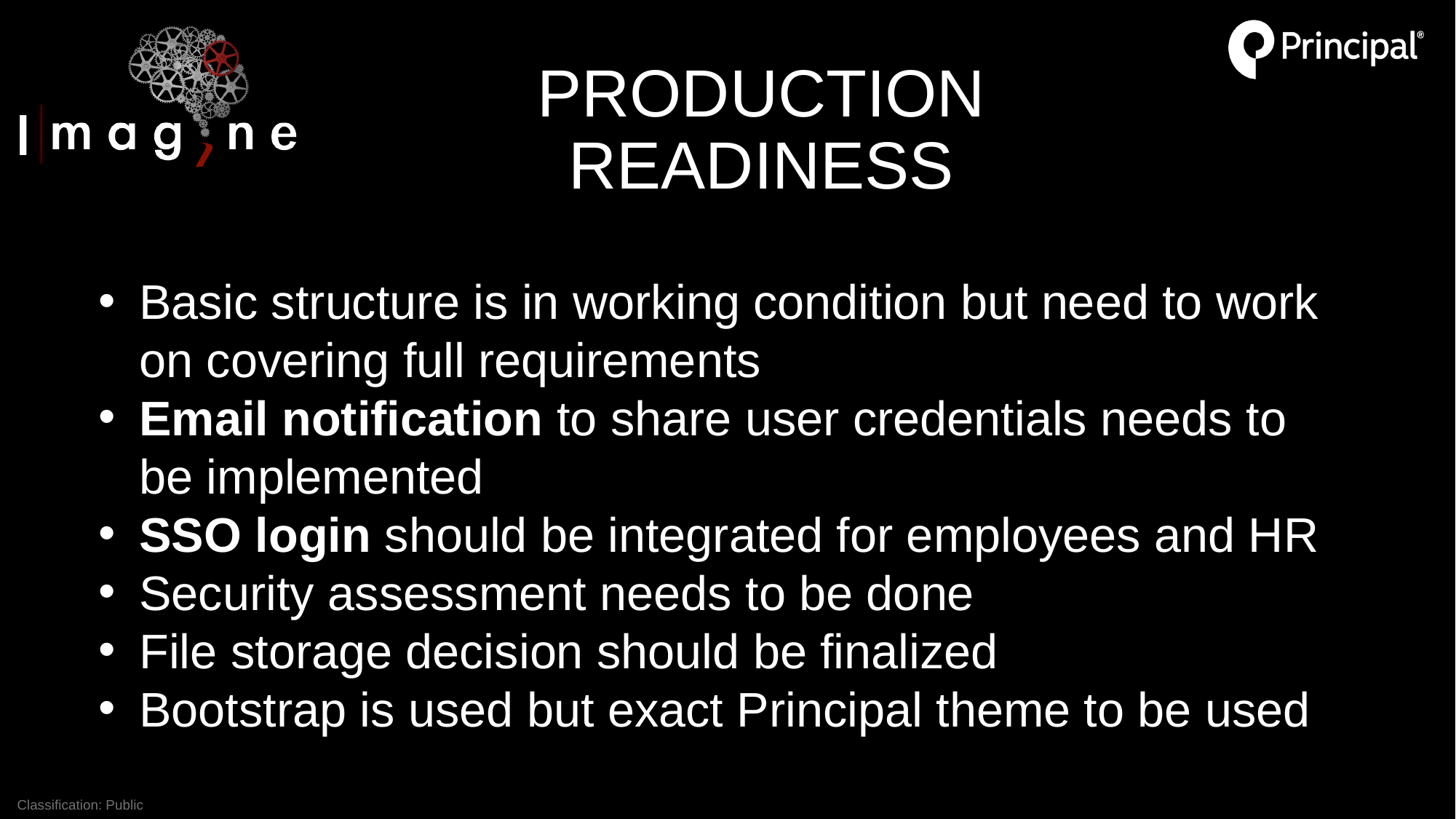

PRODUCTION READINESS
Basic structure is in working condition but need to work on covering full requirements
Email notification to share user credentials needs to be implemented
SSO login should be integrated for employees and HR
Security assessment needs to be done
File storage decision should be finalized
Bootstrap is used but exact Principal theme to be used